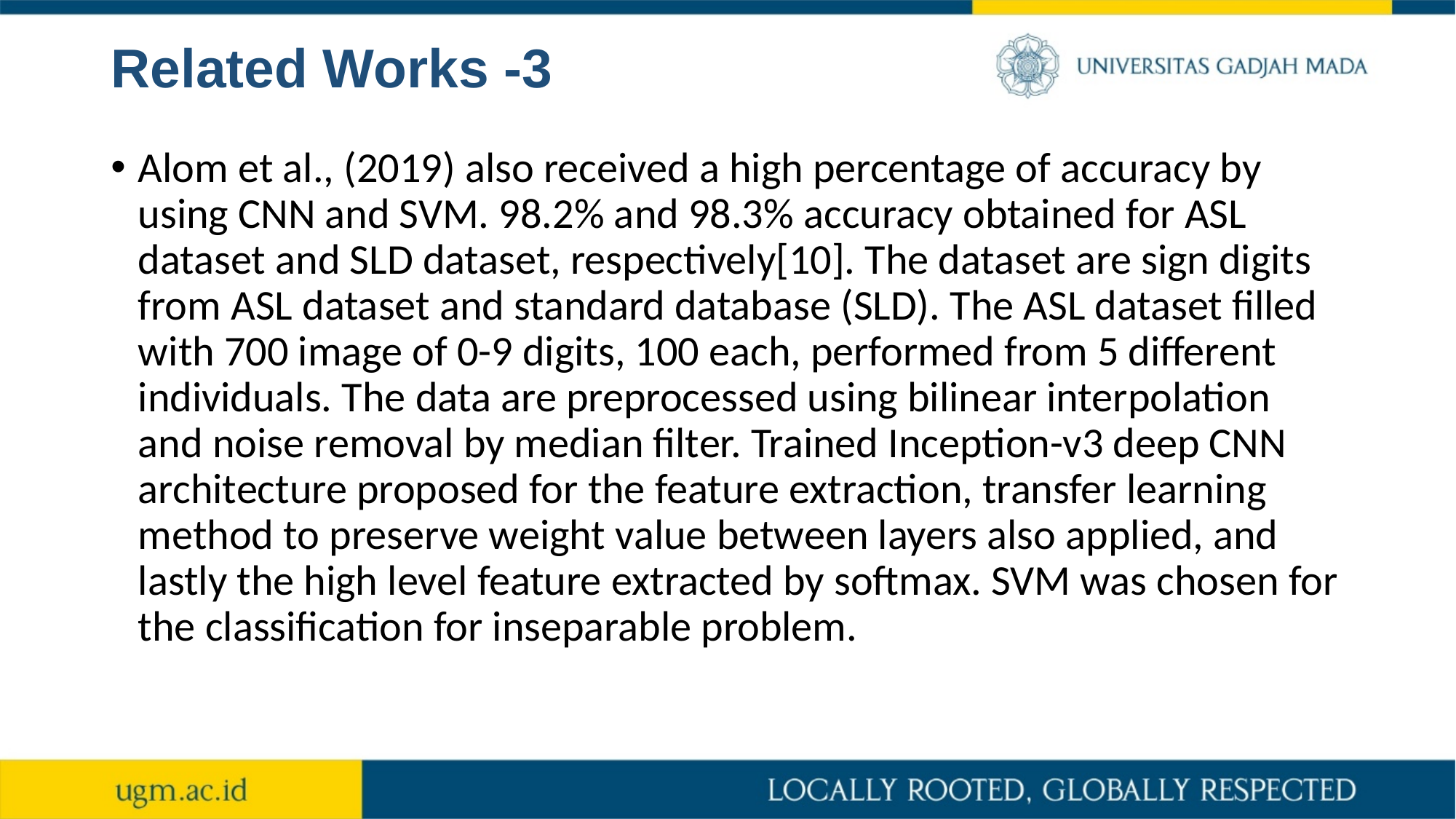

# Related Works -3
Alom et al., (2019) also received a high percentage of accuracy by using CNN and SVM. 98.2% and 98.3% accuracy obtained for ASL dataset and SLD dataset, respectively[10]. The dataset are sign digits from ASL dataset and standard database (SLD). The ASL dataset filled with 700 image of 0-9 digits, 100 each, performed from 5 different individuals. The data are preprocessed using bilinear interpolation and noise removal by median filter. Trained Inception-v3 deep CNN architecture proposed for the feature extraction, transfer learning method to preserve weight value between layers also applied, and lastly the high level feature extracted by softmax. SVM was chosen for the classification for inseparable problem.